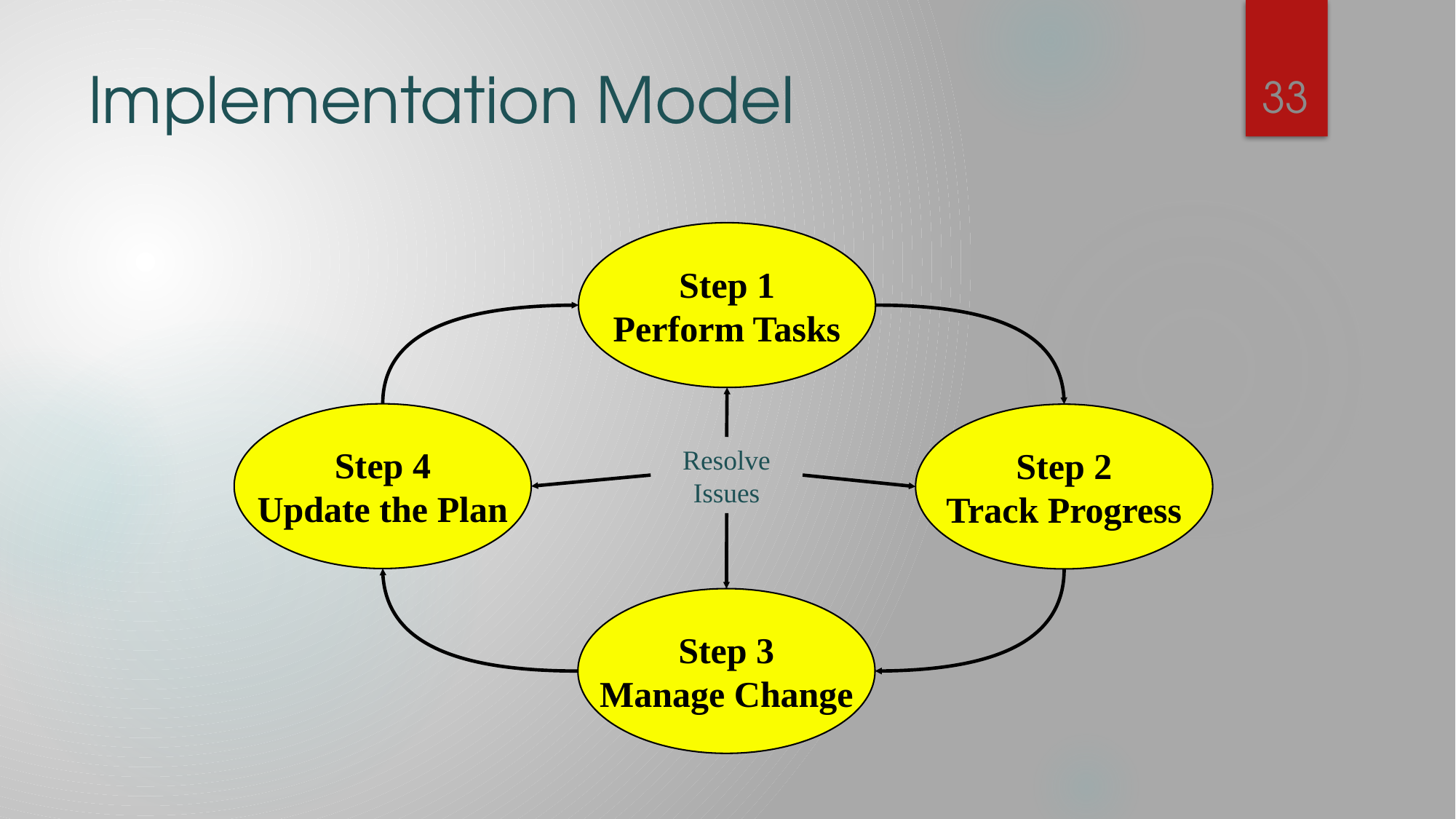

33
# Implementation Model
Step 1
Perform Tasks
Resolve Issues
Step 4
Update the Plan
Step 2
Track Progress
Step 3
Manage Change